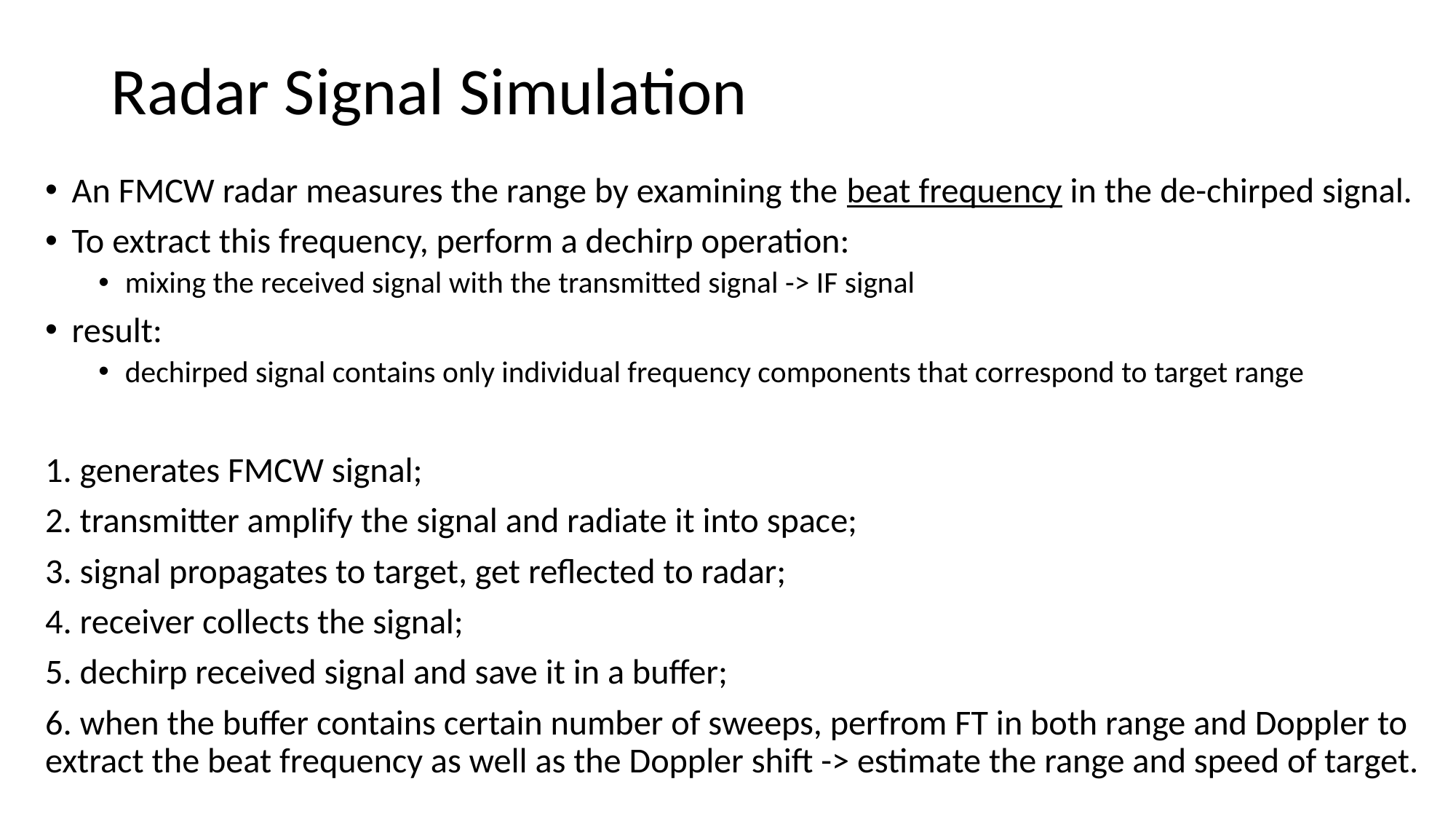

# Radar Signal Simulation
An FMCW radar measures the range by examining the beat frequency in the de-chirped signal.
To extract this frequency, perform a dechirp operation:
mixing the received signal with the transmitted signal -> IF signal
result:
dechirped signal contains only individual frequency components that correspond to target range

1. generates FMCW signal;
2. transmitter amplify the signal and radiate it into space;
3. signal propagates to target, get reflected to radar;
4. receiver collects the signal;
5. dechirp received signal and save it in a buffer;
6. when the buffer contains certain number of sweeps, perfrom FT in both range and Doppler to extract the beat frequency as well as the Doppler shift -> estimate the range and speed of target.